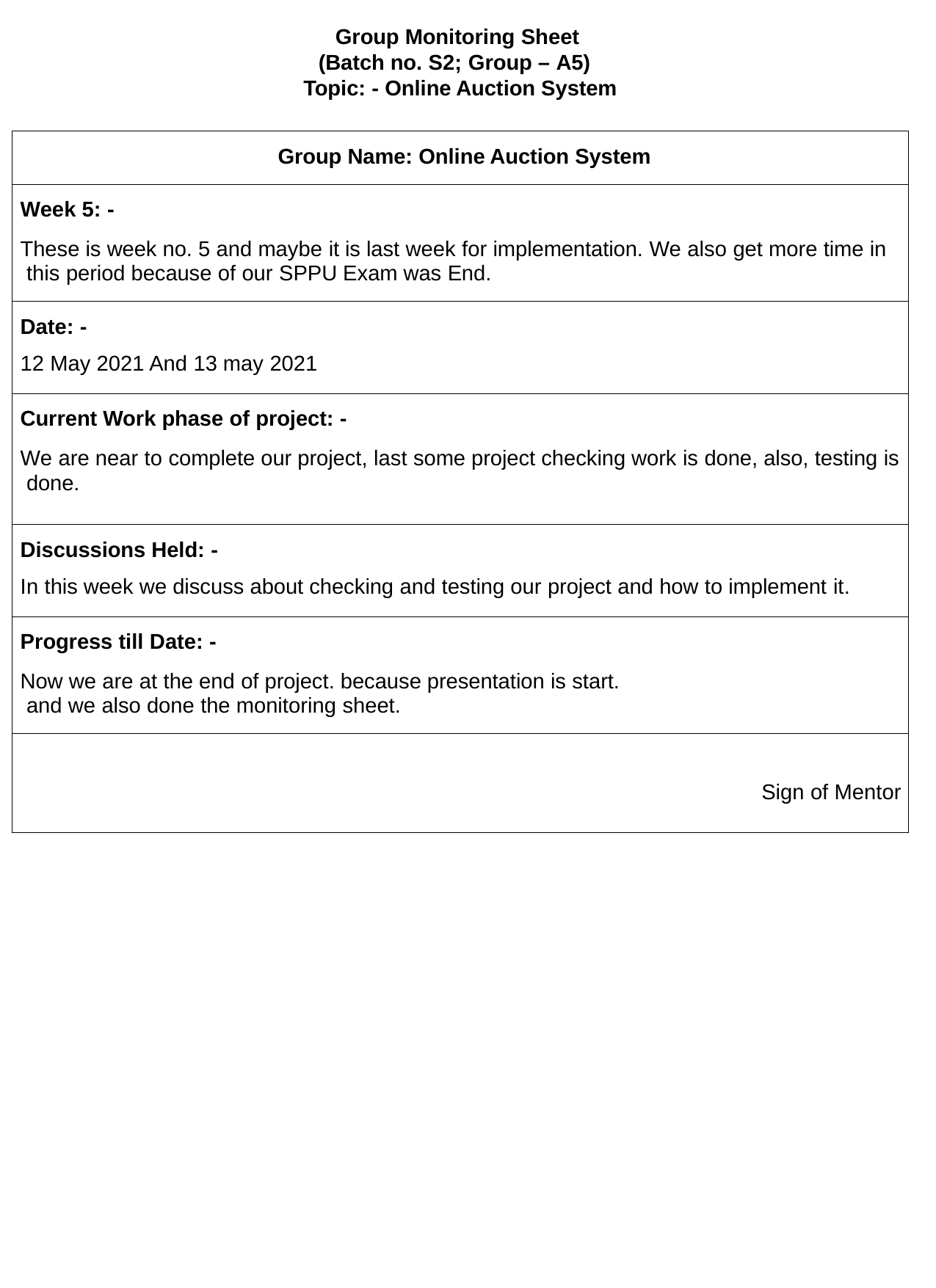

Group Monitoring Sheet
(Batch no. S2; Group – A5)
Topic: - Online Auction System
| Group Name: Online Auction System |
| --- |
| Week 5: - These is week no. 5 and maybe it is last week for implementation. We also get more time in this period because of our SPPU Exam was End. |
| Date: - 12 May 2021 And 13 may 2021 |
| Current Work phase of project: - We are near to complete our project, last some project checking work is done, also, testing is done. |
| Discussions Held: - In this week we discuss about checking and testing our project and how to implement it. |
| Progress till Date: - Now we are at the end of project. because presentation is start. and we also done the monitoring sheet. |
| Sign of Mentor |